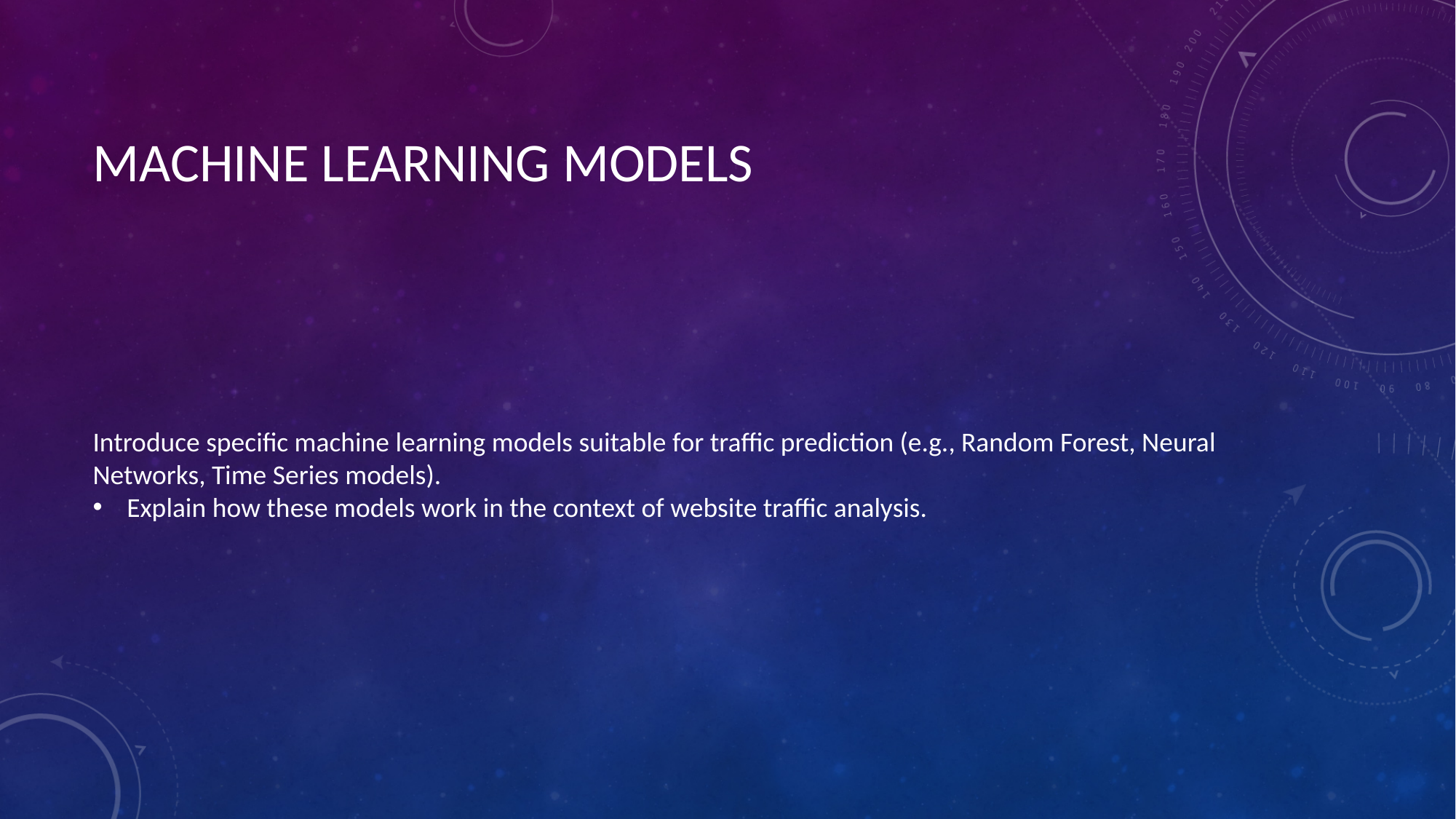

# Machine Learning Models
Introduce specific machine learning models suitable for traffic prediction (e.g., Random Forest, Neural Networks, Time Series models).
Explain how these models work in the context of website traffic analysis.